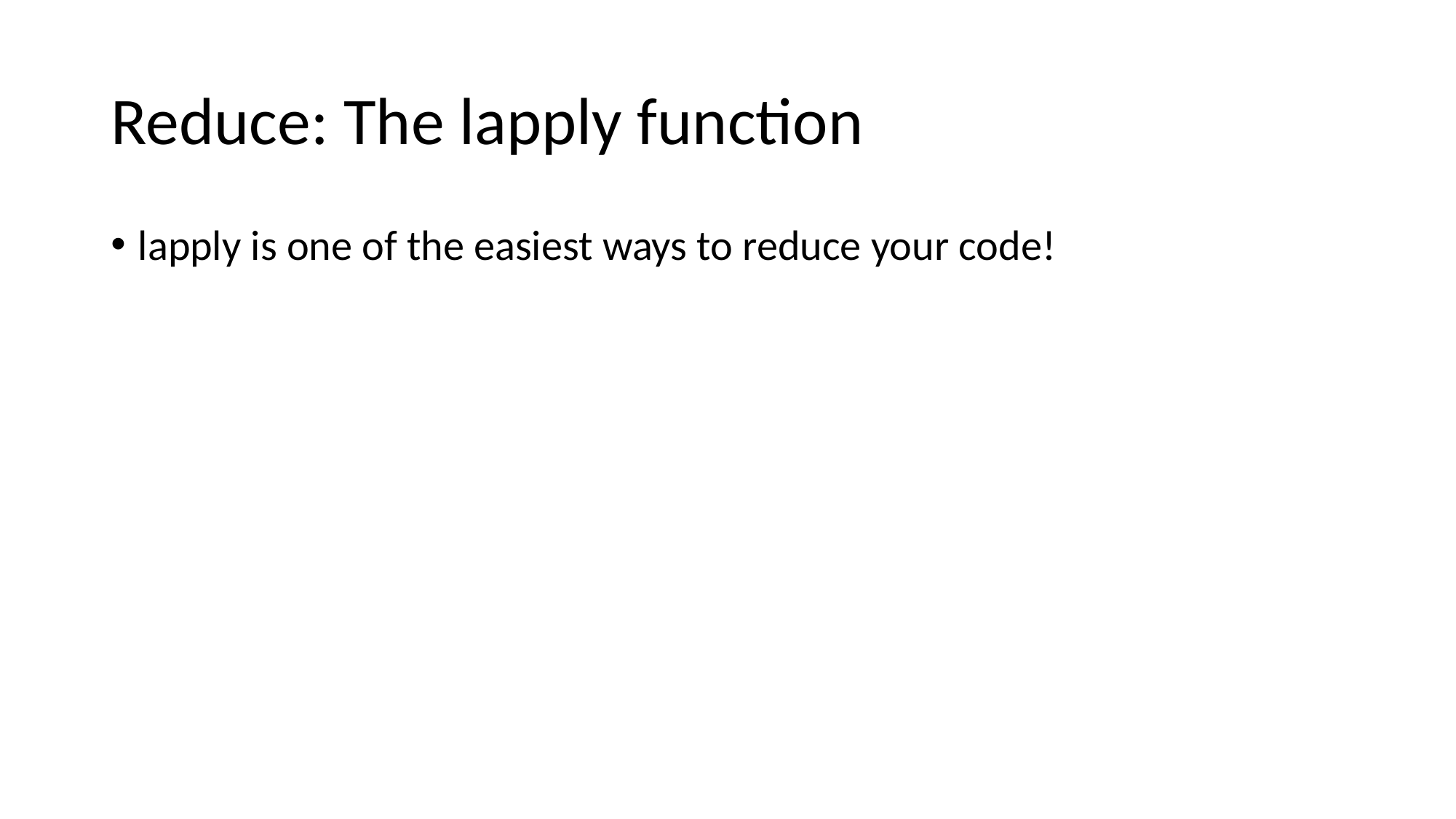

# Reduce: The lapply function
lapply is one of the easiest ways to reduce your code!